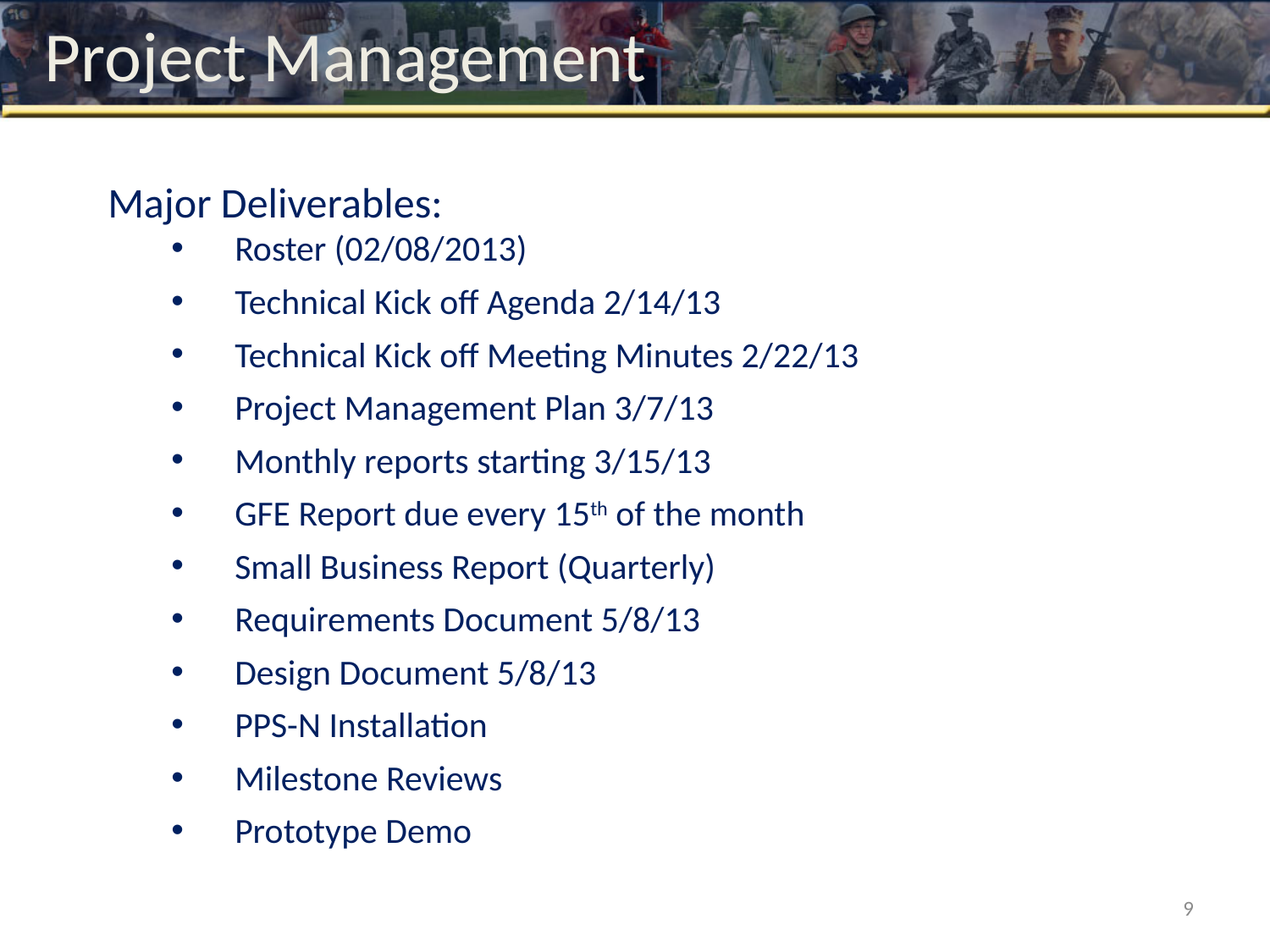

# Project Management

Major Deliverables:
Roster (02/08/2013)
Technical Kick off Agenda 2/14/13
Technical Kick off Meeting Minutes 2/22/13
Project Management Plan 3/7/13
Monthly reports starting 3/15/13
GFE Report due every 15th of the month
Small Business Report (Quarterly)
Requirements Document 5/8/13
Design Document 5/8/13
PPS-N Installation
Milestone Reviews
Prototype Demo
9